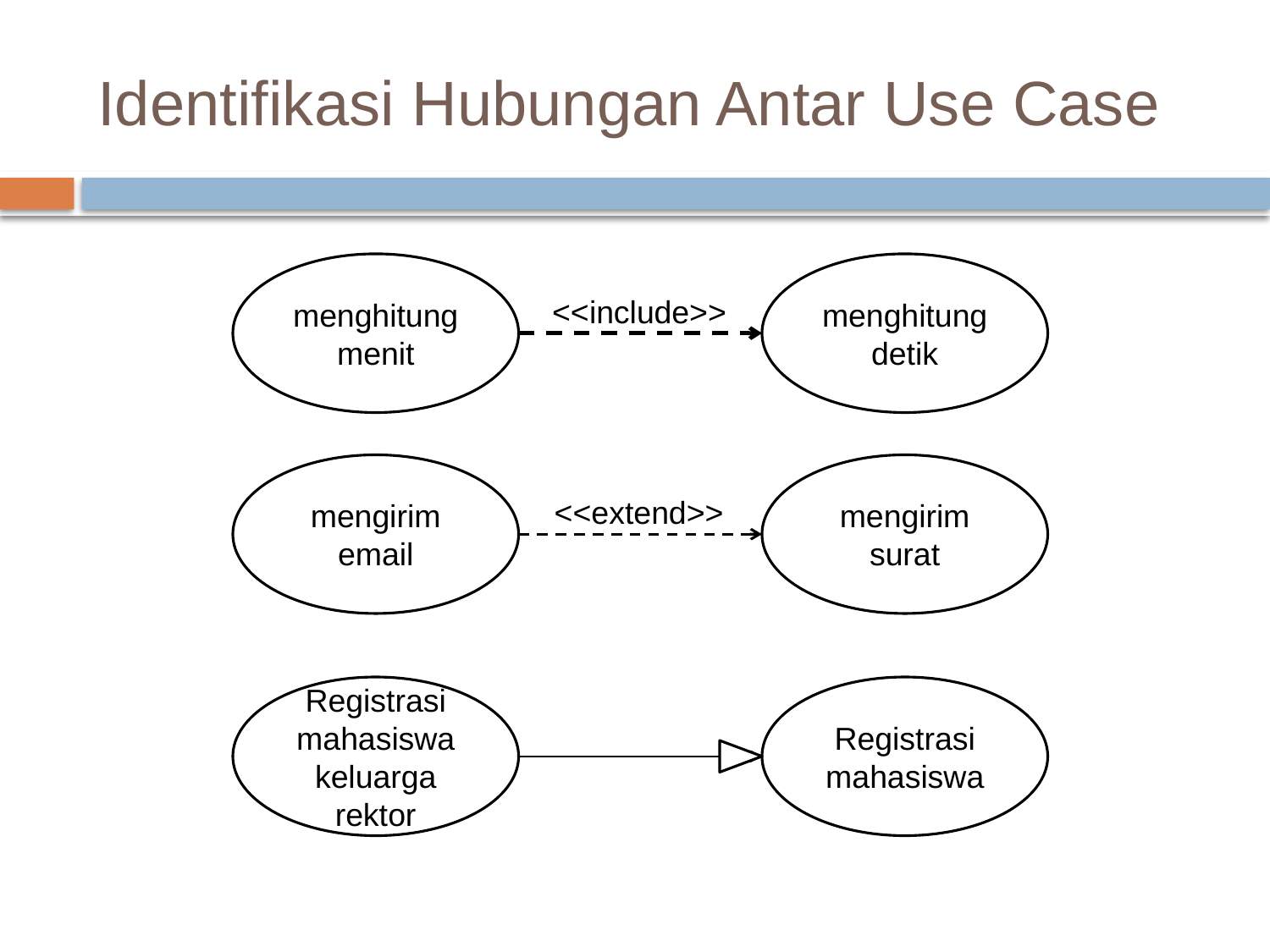

# Identifikasi Hubungan Antar Use Case
menghitung menit
menghitung detik
<<include>>
mengirim email
mengirim surat
<<extend>>
Registrasi mahasiswa keluarga rektor
Registrasi mahasiswa